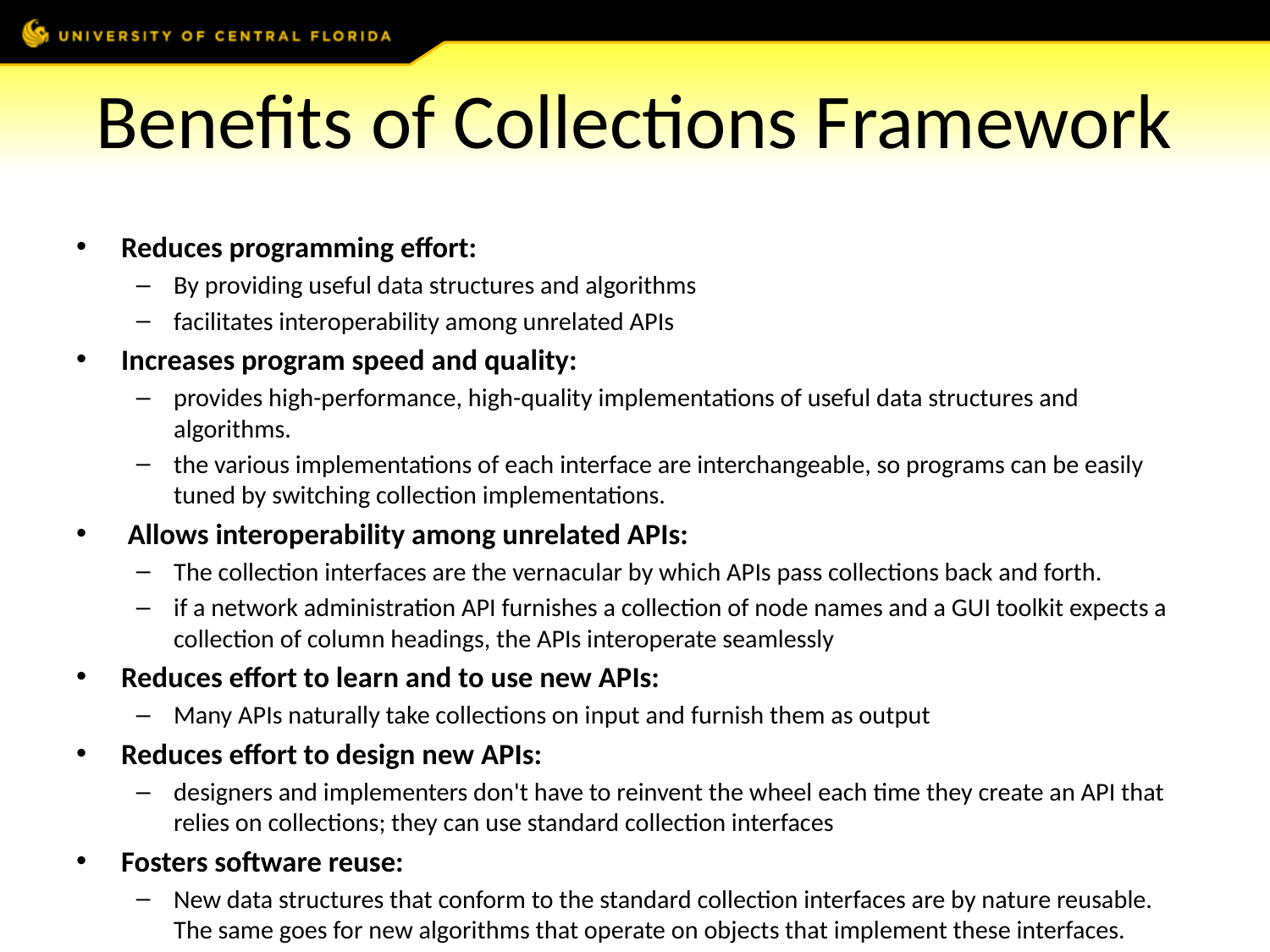

# Benefits of Collections Framework
Reduces programming effort:
By providing useful data structures and algorithms
facilitates interoperability among unrelated APIs
Increases program speed and quality:
provides high-performance, high-quality implementations of useful data structures and algorithms.
the various implementations of each interface are interchangeable, so programs can be easily tuned by switching collection implementations.
 Allows interoperability among unrelated APIs:
The collection interfaces are the vernacular by which APIs pass collections back and forth.
if a network administration API furnishes a collection of node names and a GUI toolkit expects a collection of column headings, the APIs interoperate seamlessly
Reduces effort to learn and to use new APIs:
Many APIs naturally take collections on input and furnish them as output
Reduces effort to design new APIs:
designers and implementers don't have to reinvent the wheel each time they create an API that relies on collections; they can use standard collection interfaces
Fosters software reuse:
New data structures that conform to the standard collection interfaces are by nature reusable. The same goes for new algorithms that operate on objects that implement these interfaces.